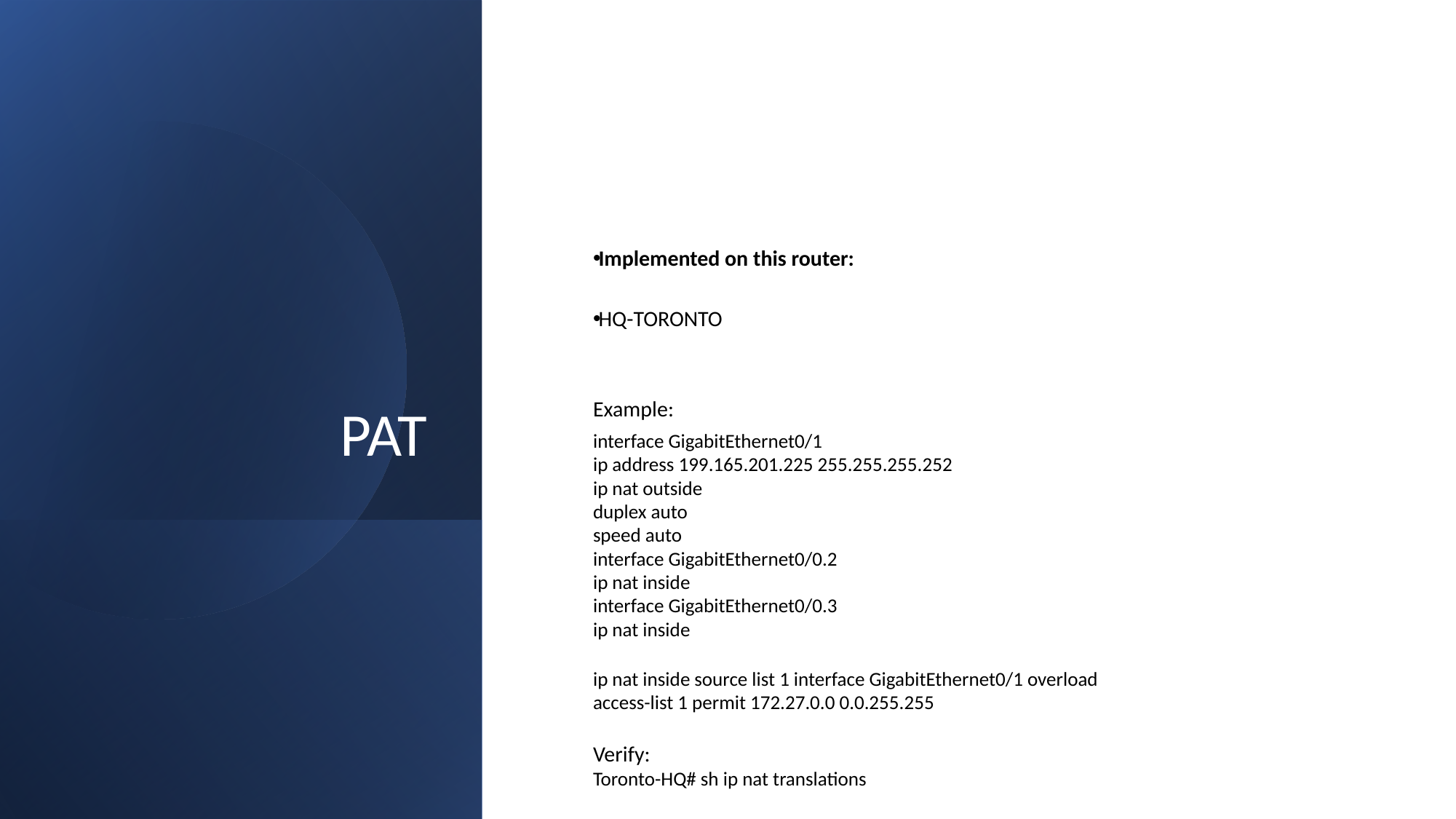

# PAT

Implemented on this router:

HQ-TORONTO

Example:
interface GigabitEthernet0/1
ip address 199.165.201.225 255.255.255.252
ip nat outside
duplex auto
speed auto
interface GigabitEthernet0/0.2
ip nat inside
interface GigabitEthernet0/0.3
ip nat inside

ip nat inside source list 1 interface GigabitEthernet0/1 overload
access-list 1 permit 172.27.0.0 0.0.255.255

Verify:
Toronto-HQ# sh ip nat translations